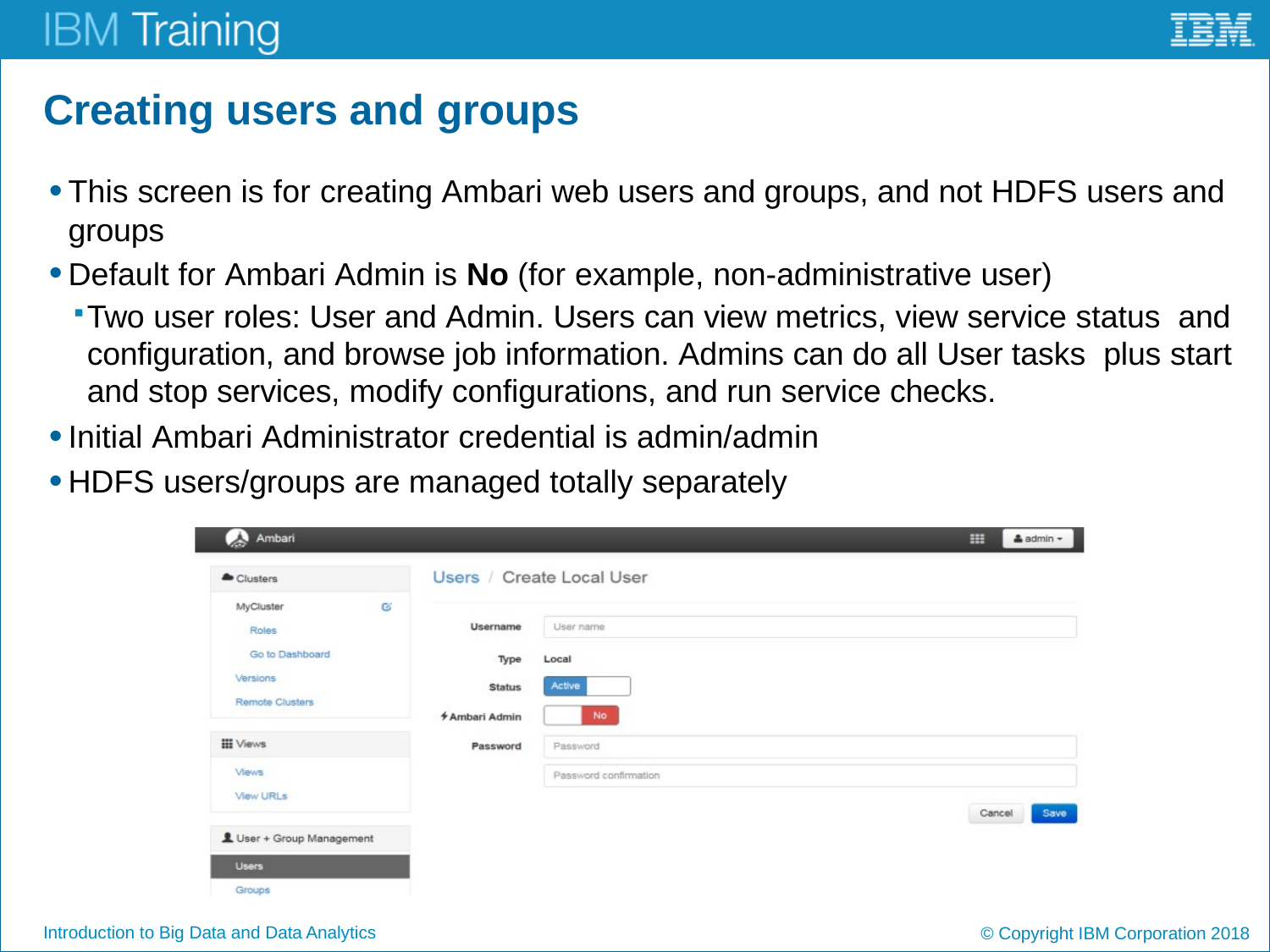

# Creating users and groups
This screen is for creating Ambari web users and groups, and not HDFS users and groups
Default for Ambari Admin is No (for example, non-administrative user)
Two user roles: User and Admin. Users can view metrics, view service status  and configuration, and browse job information. Admins can do all User tasks  plus start and stop services, modify configurations, and run service checks.
Initial Ambari Administrator credential is admin/admin
HDFS users/groups are managed totally separately